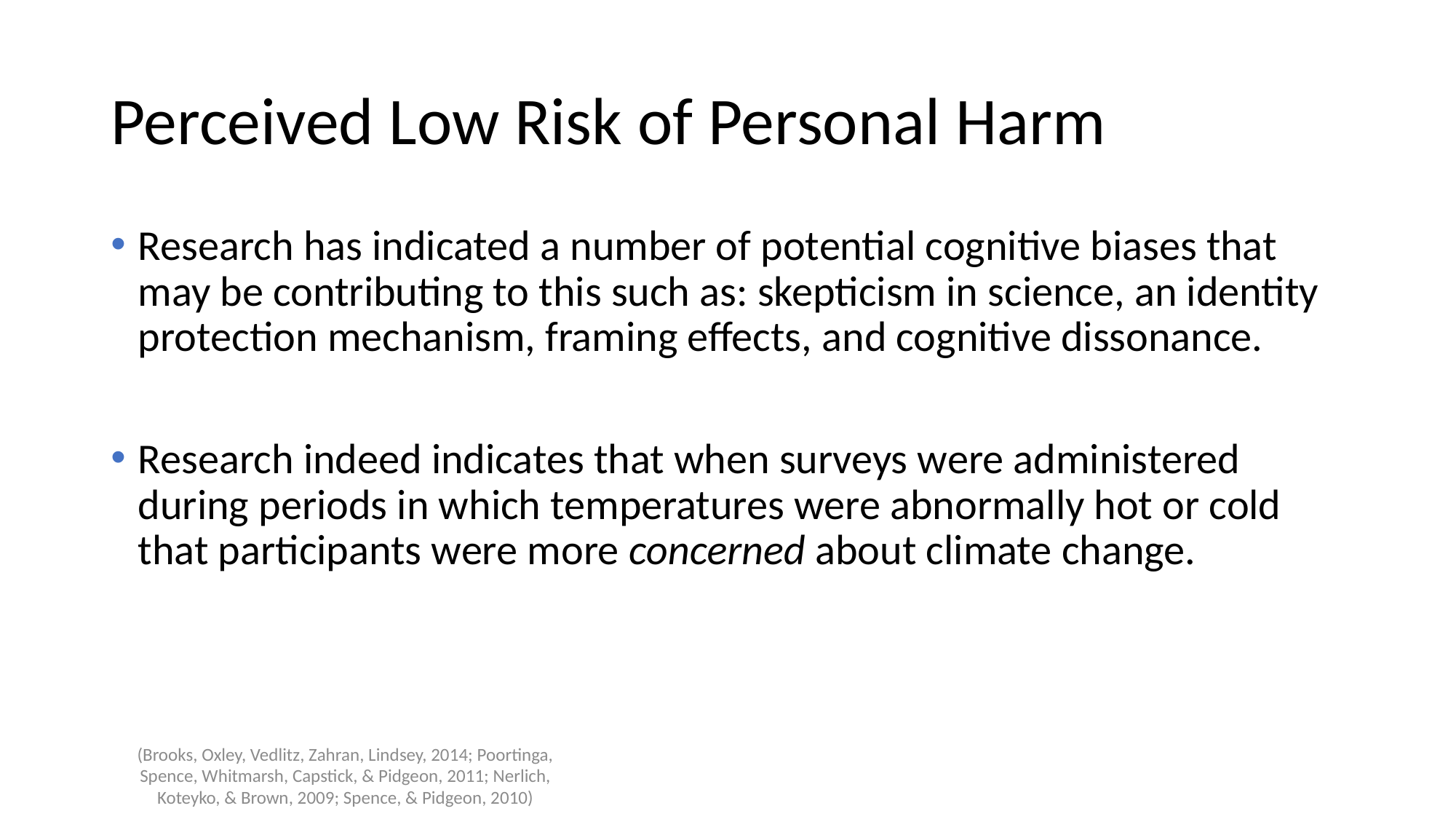

# Perceived Low Risk of Personal Harm
Research has indicated a number of potential cognitive biases that may be contributing to this such as: skepticism in science, an identity protection mechanism, framing effects, and cognitive dissonance.

Research indeed indicates that when surveys were administered during periods in which temperatures were abnormally hot or cold that participants were more concerned about climate change.

(Brooks, Oxley, Vedlitz, Zahran, Lindsey, 2014; Poortinga, Spence, Whitmarsh, Capstick, & Pidgeon, 2011; Nerlich, Koteyko, & Brown, 2009; Spence, & Pidgeon, 2010)